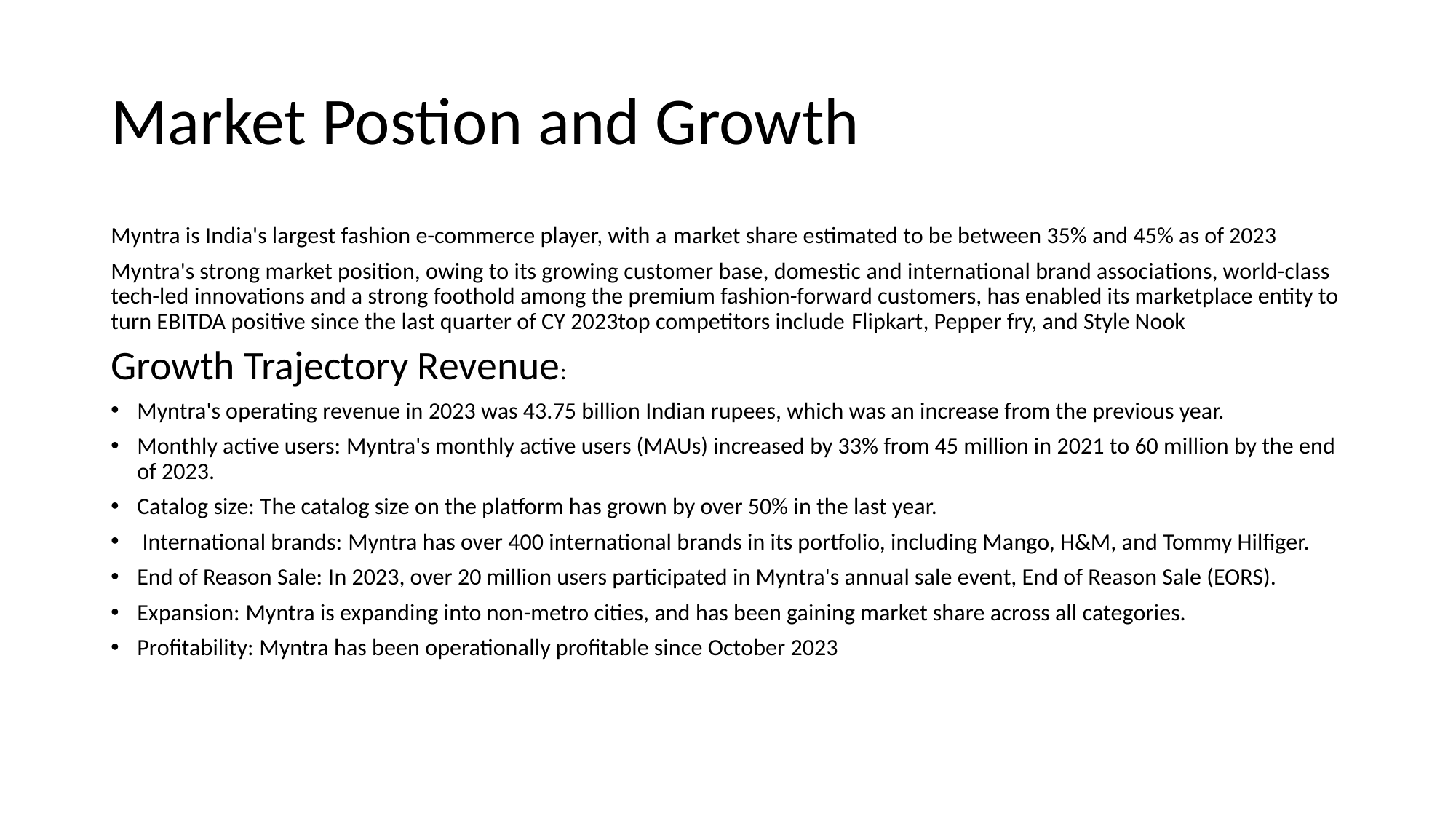

# Market Postion and Growth
Myntra is India's largest fashion e-commerce player, with a market share estimated to be between 35% and 45% as of 2023
Myntra's strong market position, owing to its growing customer base, domestic and international brand associations, world-class tech-led innovations and a strong foothold among the premium fashion-forward customers, has enabled its marketplace entity to turn EBITDA positive since the last quarter of CY 2023top competitors include Flipkart, Pepper fry, and Style Nook
Growth Trajectory Revenue:
Myntra's operating revenue in 2023 was 43.75 billion Indian rupees, which was an increase from the previous year.
Monthly active users: Myntra's monthly active users (MAUs) increased by 33% from 45 million in 2021 to 60 million by the end of 2023.
Catalog size: The catalog size on the platform has grown by over 50% in the last year.
 International brands: Myntra has over 400 international brands in its portfolio, including Mango, H&M, and Tommy Hilfiger.
End of Reason Sale: In 2023, over 20 million users participated in Myntra's annual sale event, End of Reason Sale (EORS).
Expansion: Myntra is expanding into non-metro cities, and has been gaining market share across all categories.
Profitability: Myntra has been operationally profitable since October 2023